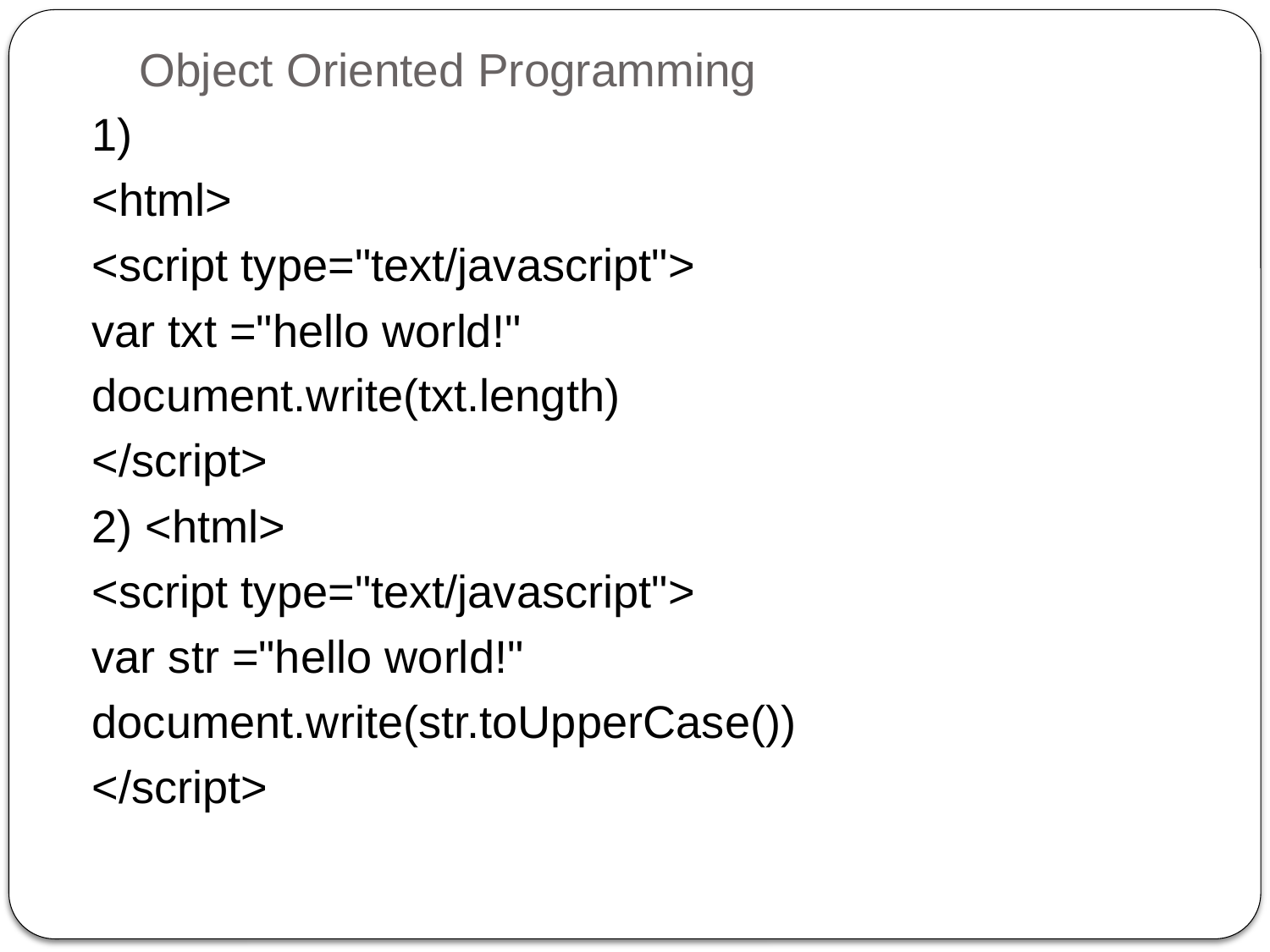

# Object Oriented Programming
1)
<html>
<script type="text/javascript">
var txt ="hello world!"
document.write(txt.length)
</script>
2) <html>
<script type="text/javascript">
var str ="hello world!"
document.write(str.toUpperCase())
</script>